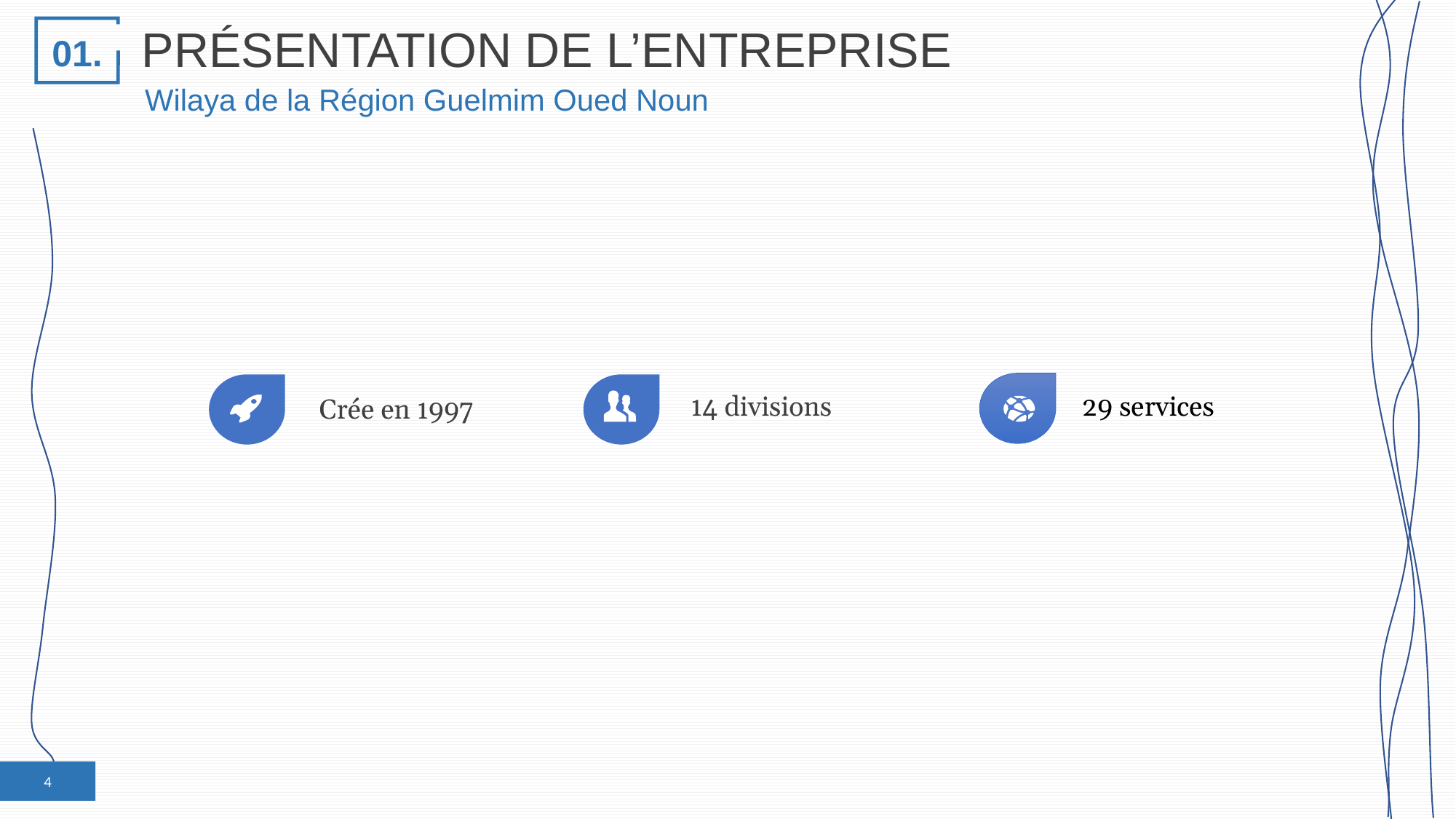

PRÉSENTATION DE L’ENTREPRISE
01.
Wilaya de la Région Guelmim Oued Noun

29 services

Crée en 1997

14 divisions

4